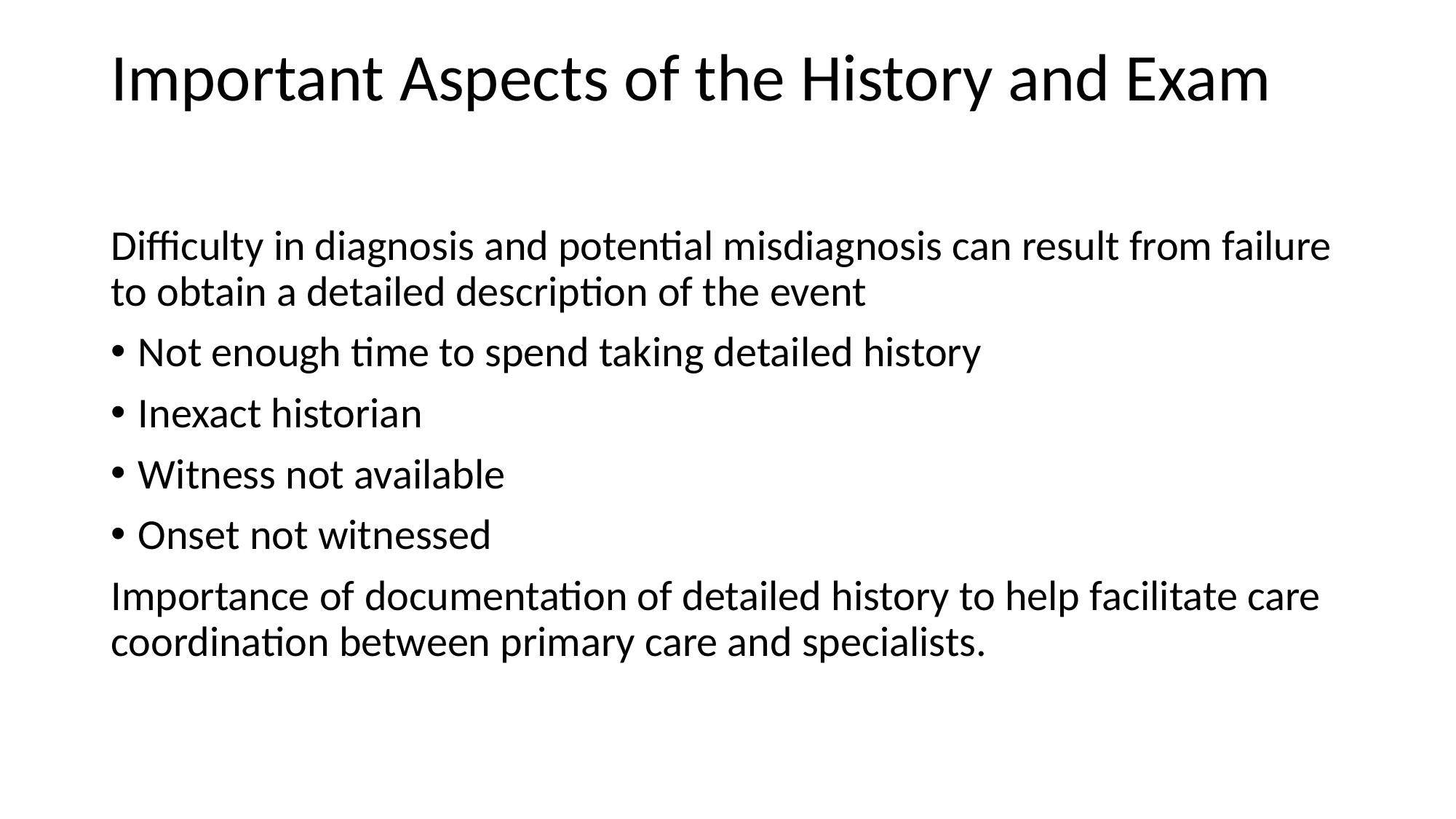

# Important Aspects of the History and Exam
Difficulty in diagnosis and potential misdiagnosis can result from failure to obtain a detailed description of the event
Not enough time to spend taking detailed history
Inexact historian
Witness not available
Onset not witnessed
Importance of documentation of detailed history to help facilitate care coordination between primary care and specialists.